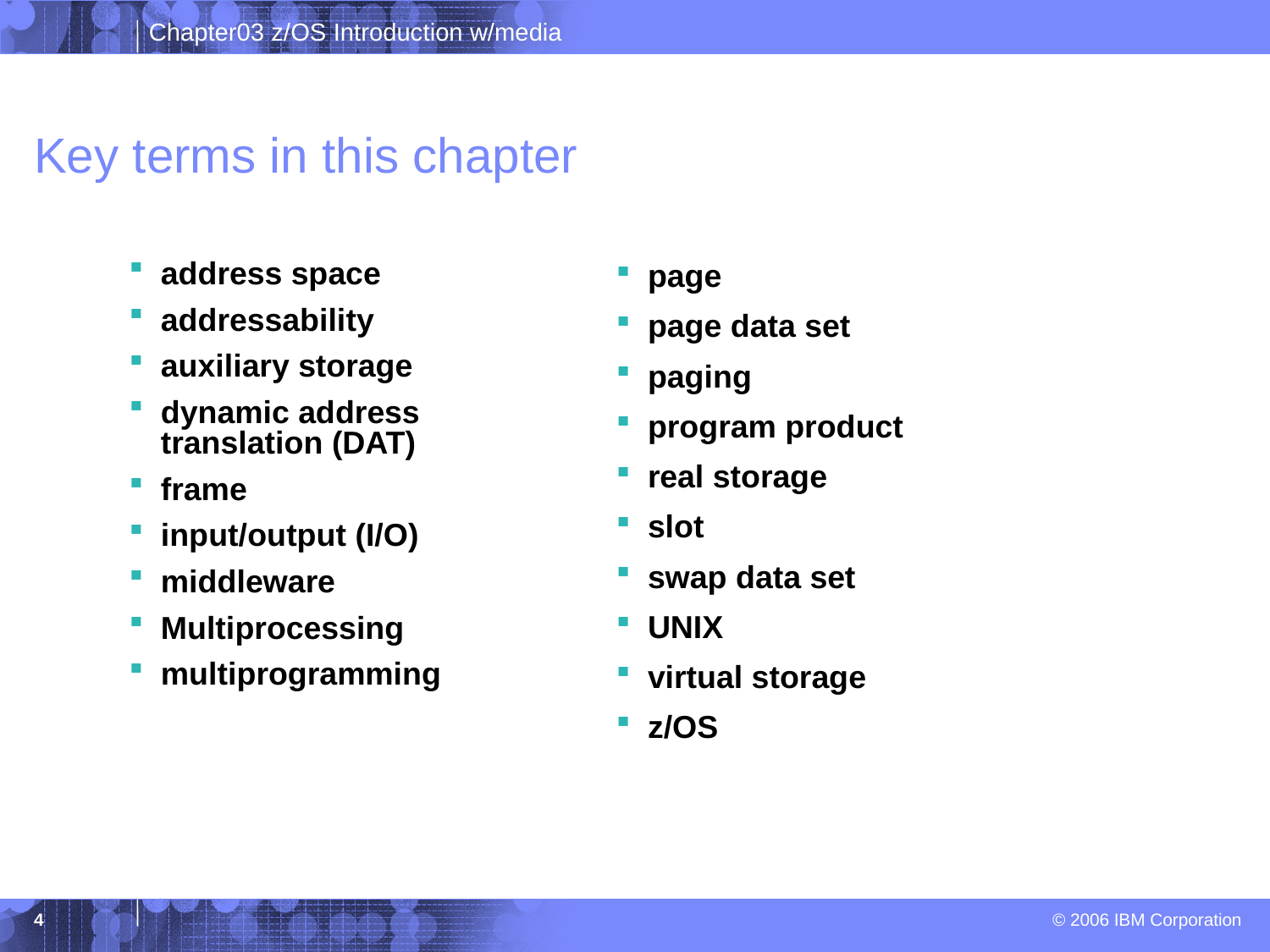

# Key terms in this chapter
address space
addressability
auxiliary storage
dynamic address translation (DAT)
frame
input/output (I/O)
middleware
Multiprocessing
multiprogramming

page
page data set
paging
program product
real storage
slot
swap data set
UNIX
virtual storage
z/OS

4